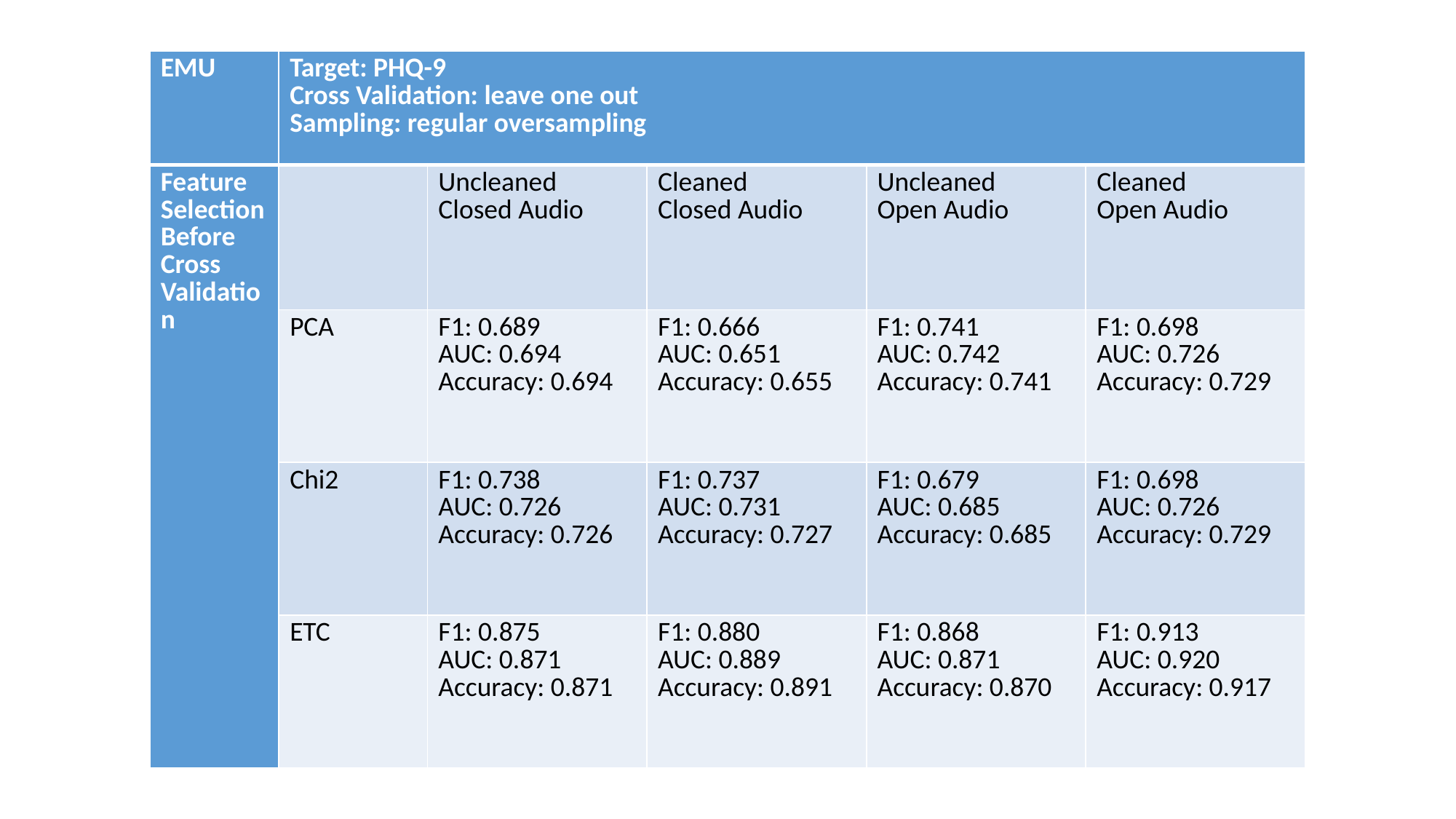

| EMU | Target: PHQ-9 Cross Validation: leave one out Sampling: regular oversampling |  |  |  |  |
| --- | --- | --- | --- | --- | --- |
| Feature Selection Before Cross Validation |  | Uncleaned Closed Audio | Cleaned Closed Audio | Uncleaned Open Audio | Cleaned Open Audio |
|  | PCA | F1: 0.689 AUC: 0.694 Accuracy: 0.694 | F1: 0.666 AUC: 0.651 Accuracy: 0.655 | F1: 0.741 AUC: 0.742 Accuracy: 0.741 | F1: 0.698 AUC: 0.726 Accuracy: 0.729 |
|  | Chi2 | F1: 0.738 AUC: 0.726 Accuracy: 0.726 | F1: 0.737 AUC: 0.731 Accuracy: 0.727 | F1: 0.679 AUC: 0.685 Accuracy: 0.685 | F1: 0.698 AUC: 0.726 Accuracy: 0.729 |
|  | ETC | F1: 0.875 AUC: 0.871 Accuracy: 0.871 | F1: 0.880 AUC: 0.889 Accuracy: 0.891 | F1: 0.868 AUC: 0.871 Accuracy: 0.870 | F1: 0.913 AUC: 0.920 Accuracy: 0.917 |